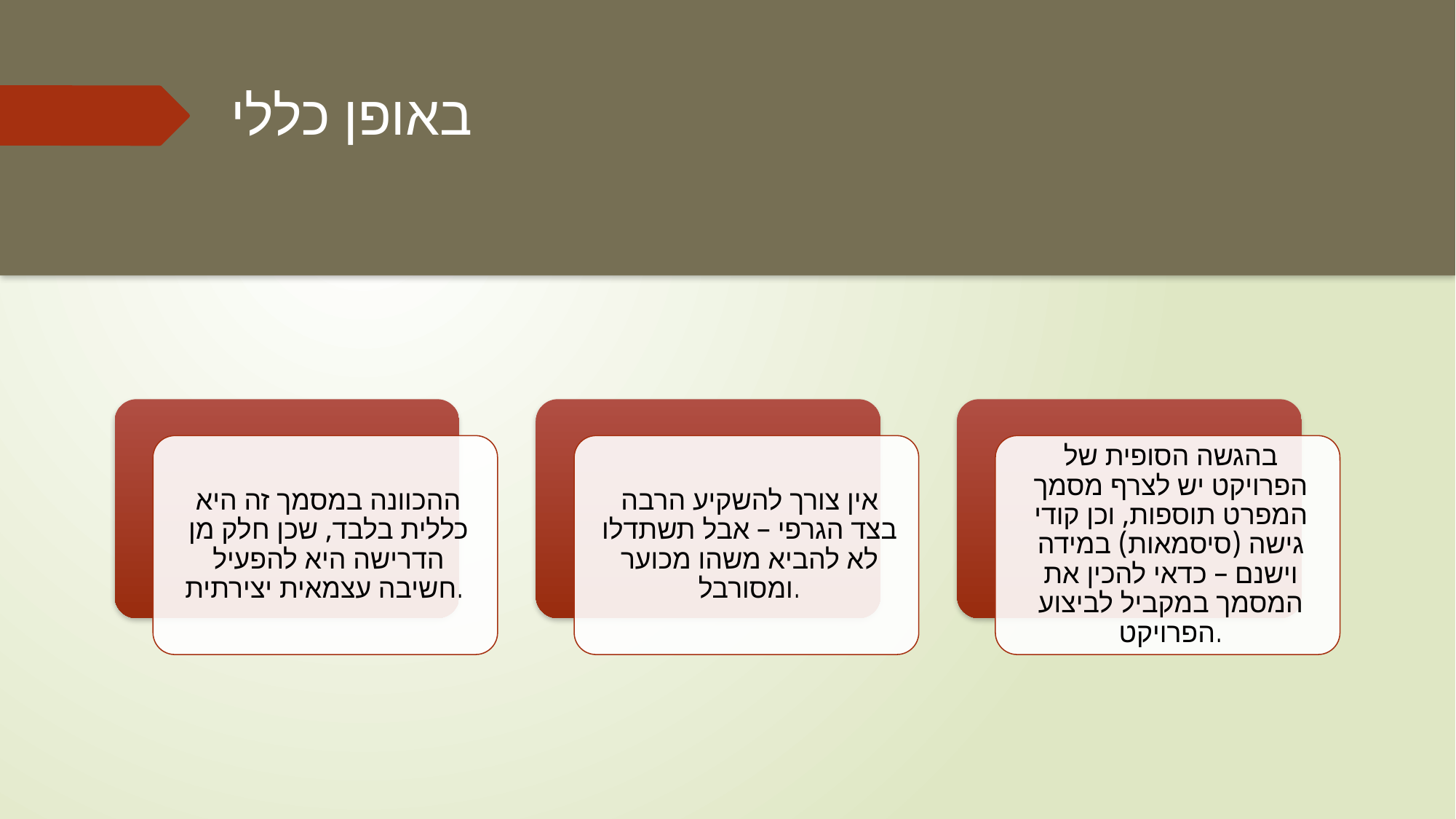

# באופן כללי

ההכוונה במסמך זה היא כללית בלבד, שכן חלק מן הדרישה היא להפעיל חשיבה עצמאית יצירתית.
אין צורך להשקיע הרבה בצד הגרפי – אבל תשתדלו לא להביא משהו מכוער ומסורבל.
בהגשה הסופית של הפרויקט יש לצרף מסמך המפרט תוספות, וכן קודי גישה (סיסמאות) במידה וישנם – כדאי להכין את המסמך במקביל לביצוע הפרויקט.